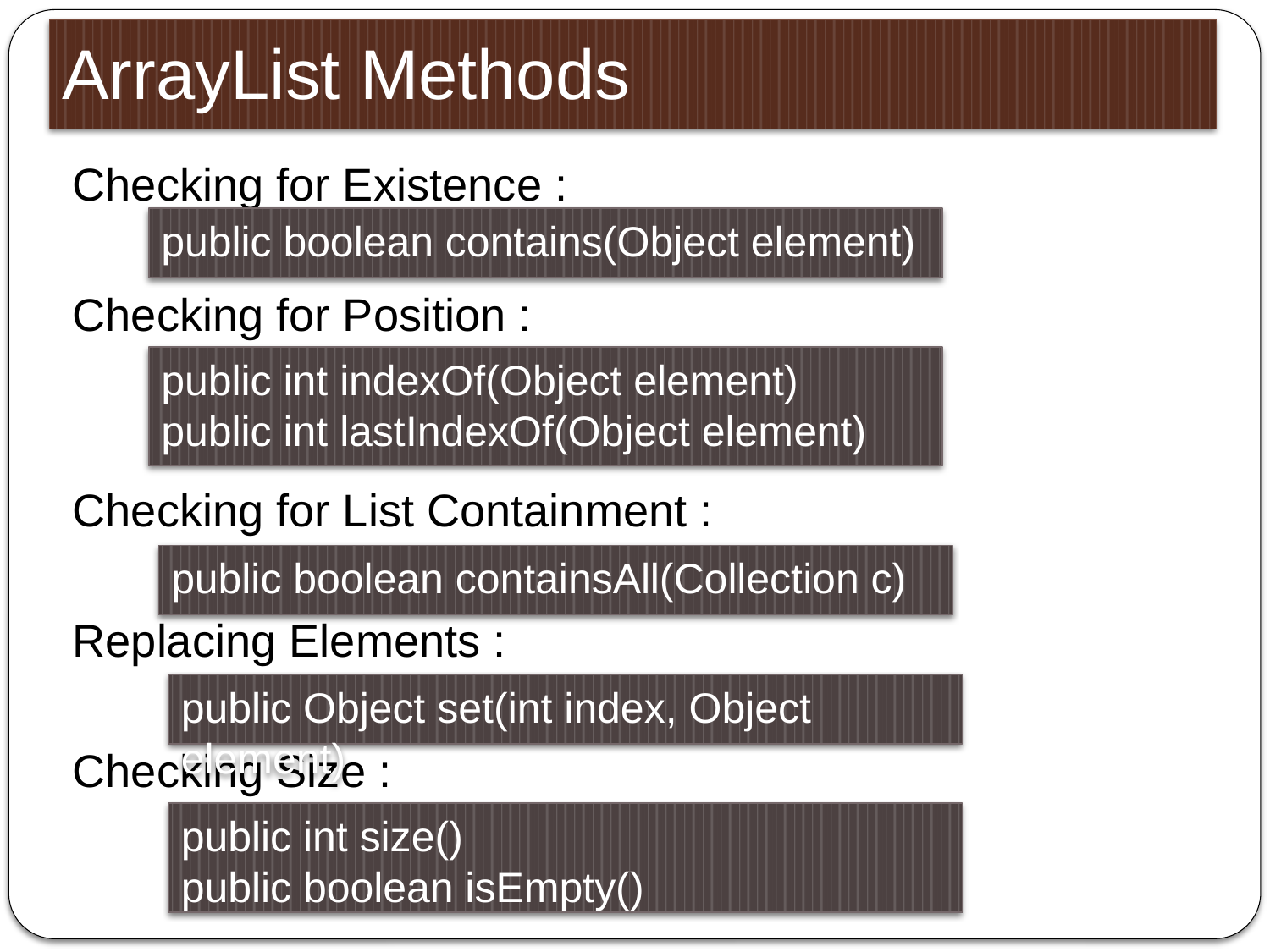

# ArrayList Methods
Checking for Existence :

Checking for Position :

Checking for List Containment :

Replacing Elements :

Checking Size :

public boolean contains(Object element)
public int indexOf(Object element)
public int lastIndexOf(Object element)
public boolean containsAll(Collection c)
public Object set(int index, Object element)
public int size()
public boolean isEmpty()